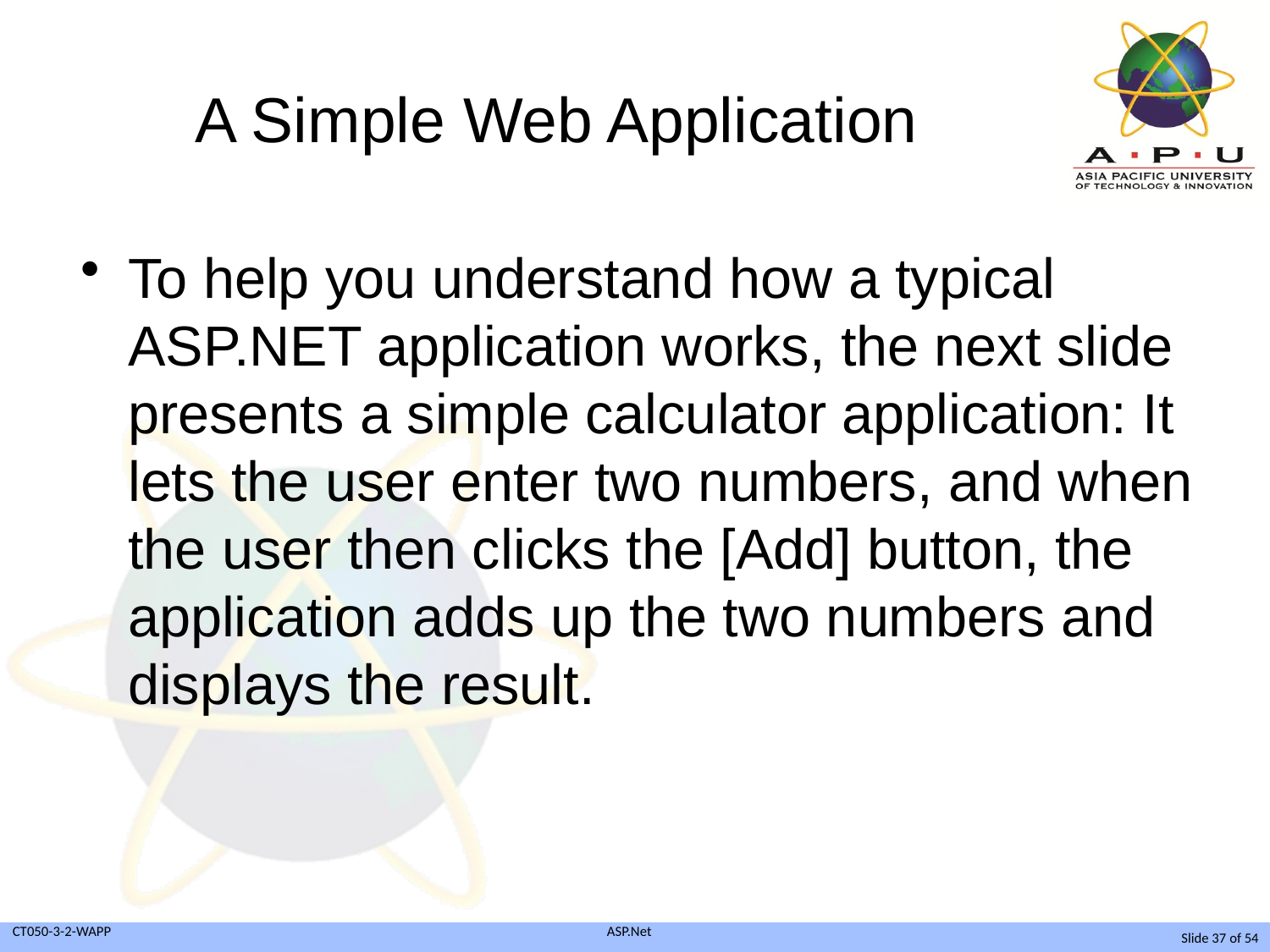

# A Simple Web Application
To help you understand how a typical ASP.NET application works, the next slide presents a simple calculator application: It lets the user enter two numbers, and when the user then clicks the [Add] button, the application adds up the two numbers and displays the result.